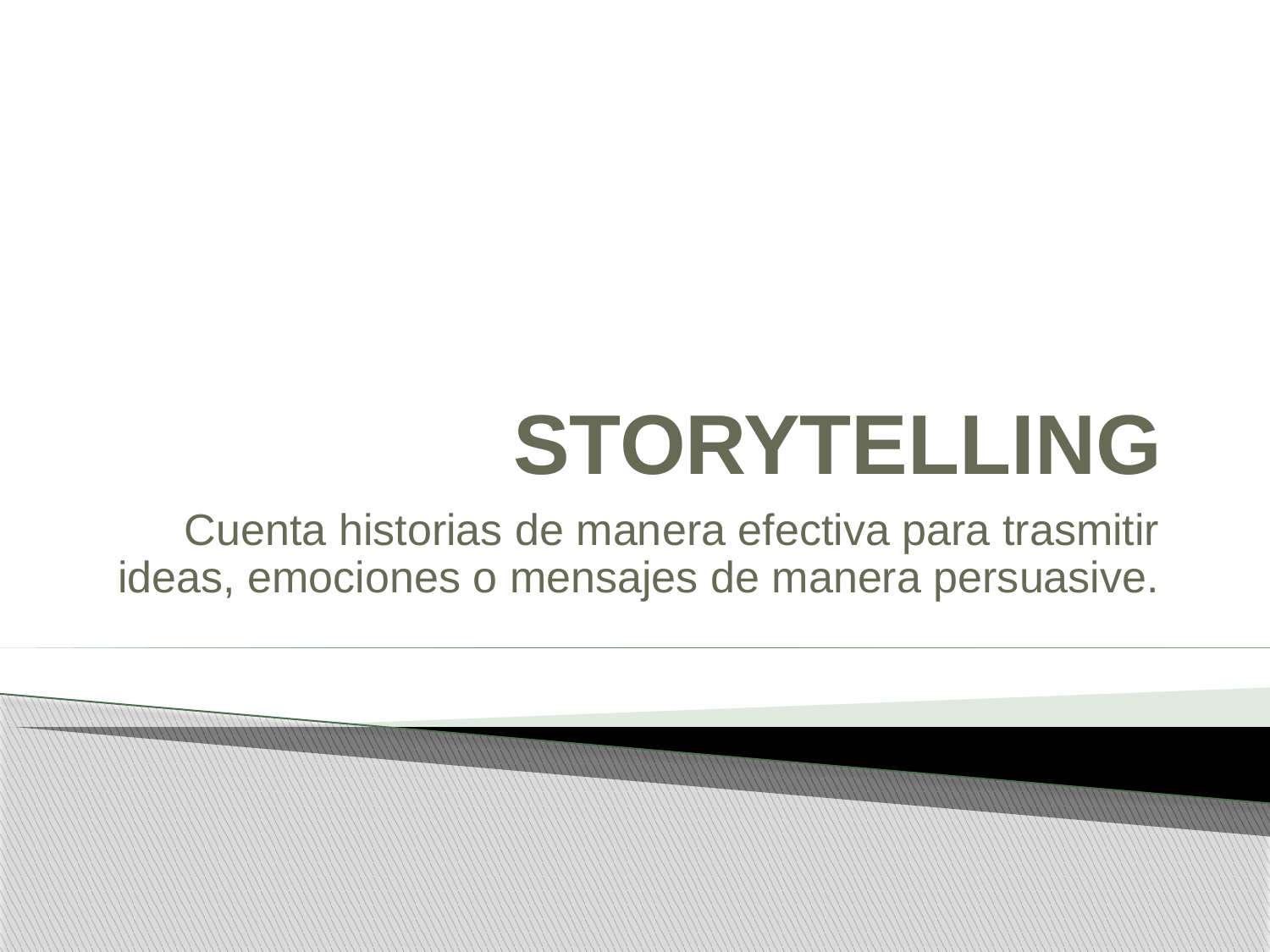

# STORYTELLING
Cuenta historias de manera efectiva para trasmitir ideas, emociones o mensajes de manera persuasive.